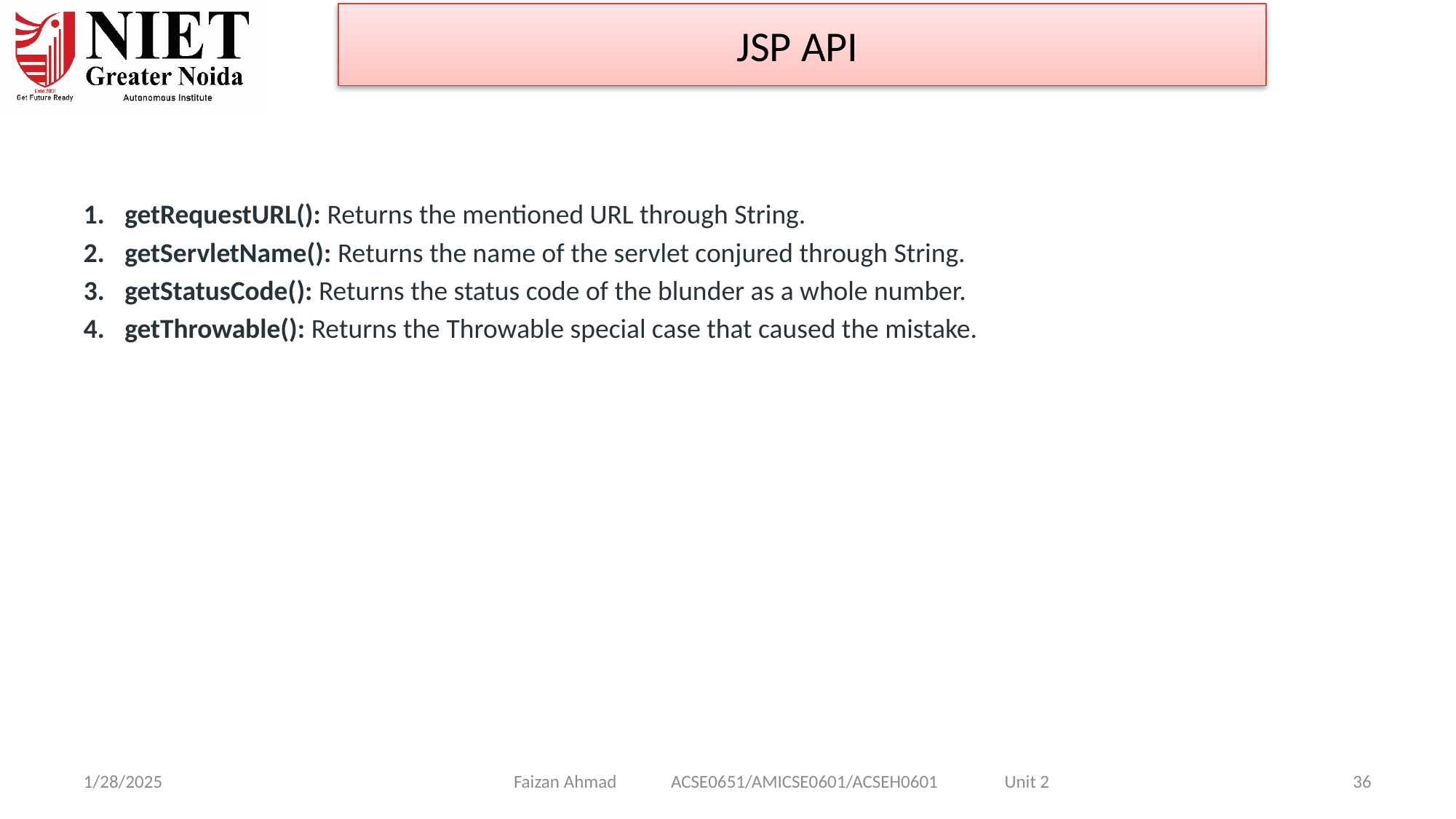

JSP API
getRequestURL(): Returns the mentioned URL through String.
getServletName(): Returns the name of the servlet conjured through String.
getStatusCode(): Returns the status code of the blunder as a whole number.
getThrowable(): Returns the Throwable special case that caused the mistake.

Faizan Ahmad             ACSE0651/AMICSE0601/ACSEH0601                Unit 2
1/28/2025
36